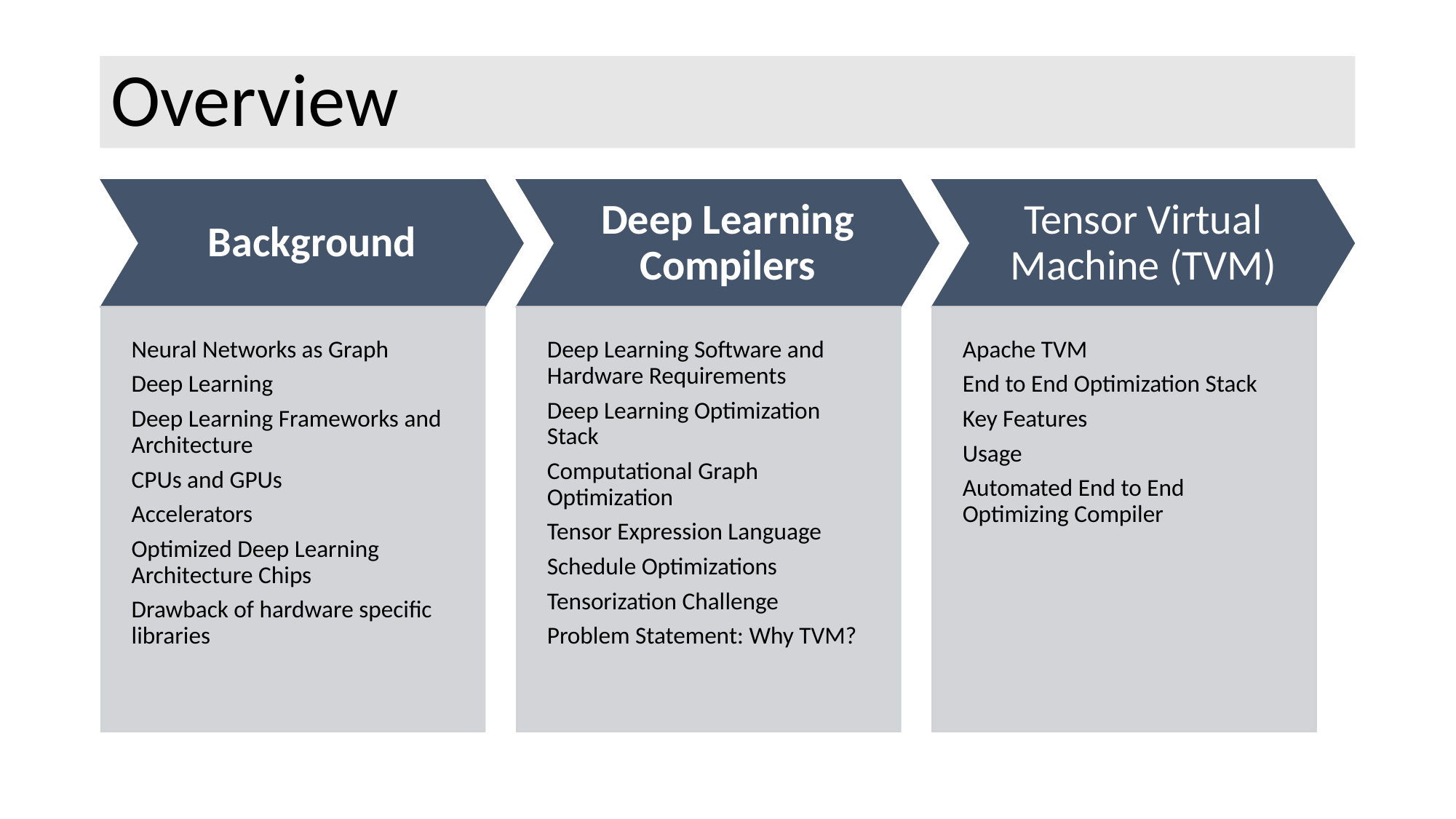

# Overview
Background
Neural Networks as Graph
Deep Learning
Deep Learning Frameworks and Architecture
CPUs and GPUs
Accelerators
Optimized Deep Learning Architecture Chips
Drawback of hardware specific libraries
Deep Learning Compilers
Deep Learning Software and Hardware Requirements
Deep Learning Optimization Stack
Computational Graph Optimization
Tensor Expression Language
Schedule Optimizations
Tensorization Challenge
Problem Statement: Why TVM?
Tensor Virtual Machine (TVM)
Apache TVM
End to End Optimization Stack
Key Features
Usage
Automated End to End Optimizing Compiler